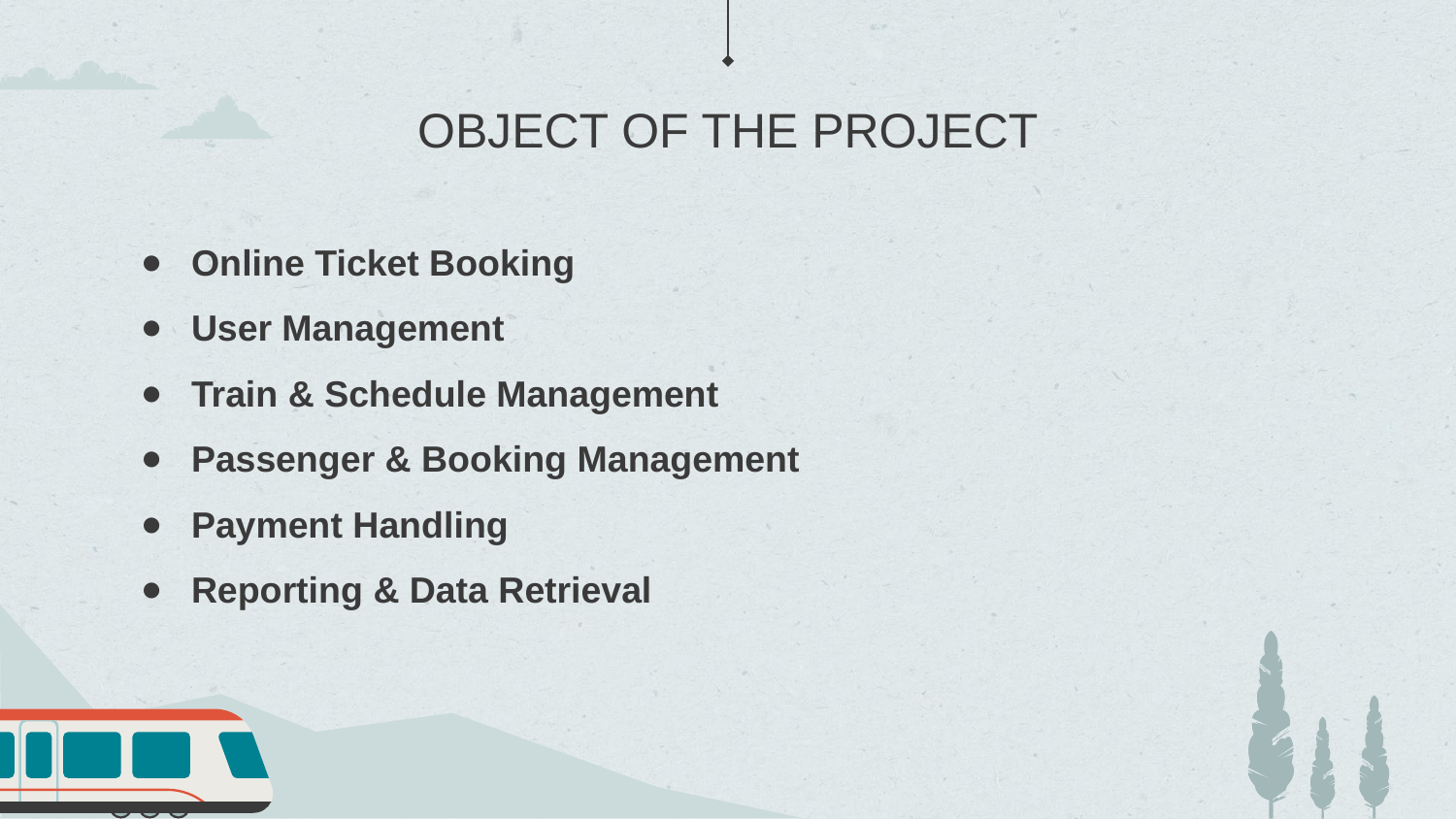

# OBJECT OF THE PROJECT
Online Ticket Booking
User Management
Train & Schedule Management
Passenger & Booking Management
Payment Handling
Reporting & Data Retrieval